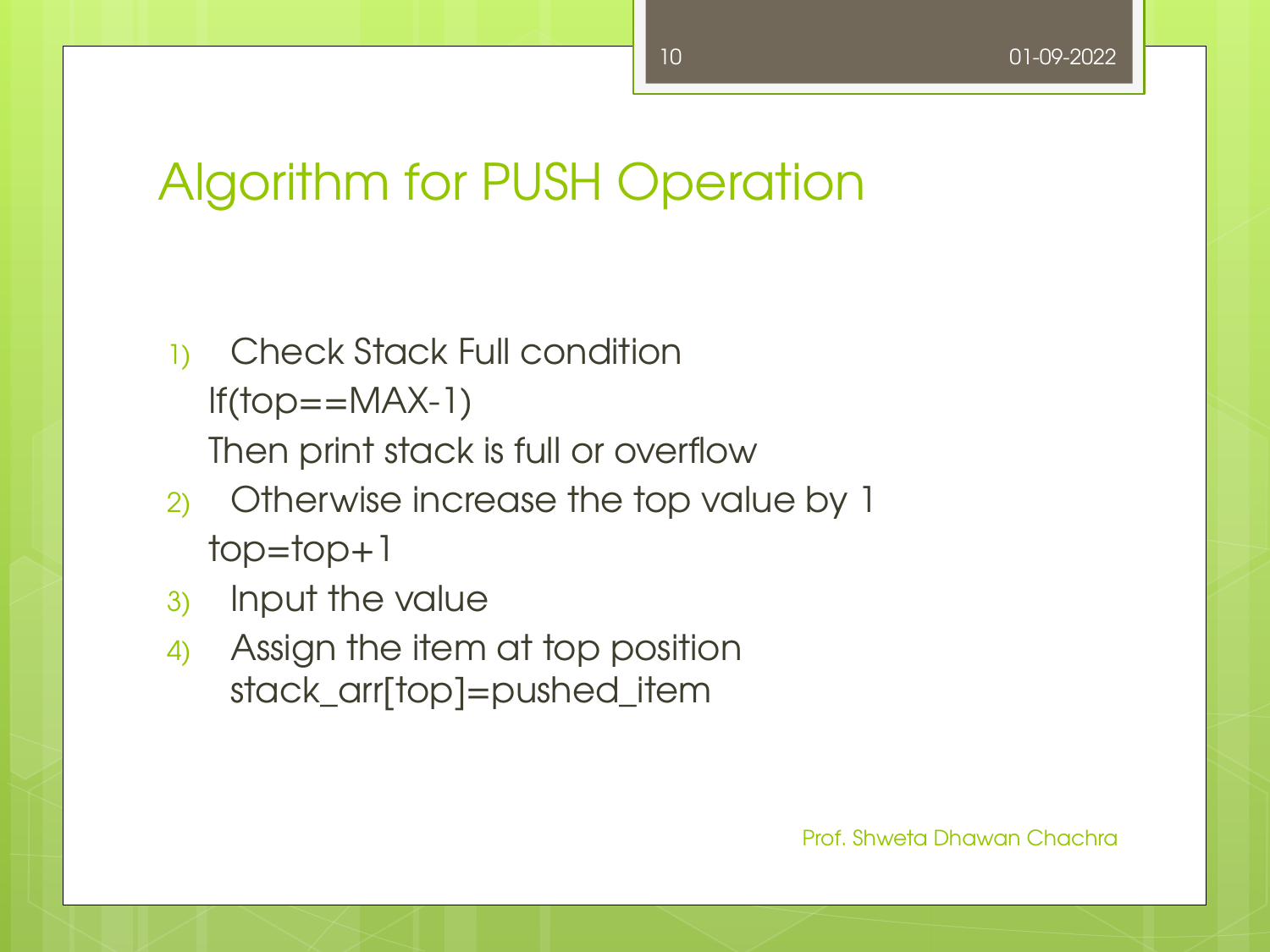

10
01-09-2022
# Algorithm for PUSH Operation
Check Stack Full condition
If(top==MAX-1)
Then print stack is full or overflow
Otherwise increase the top value by 1
top=top+1
Input the value
Assign the item at top position stack_arr[top]=pushed_item

Prof. Shweta Dhawan Chachra